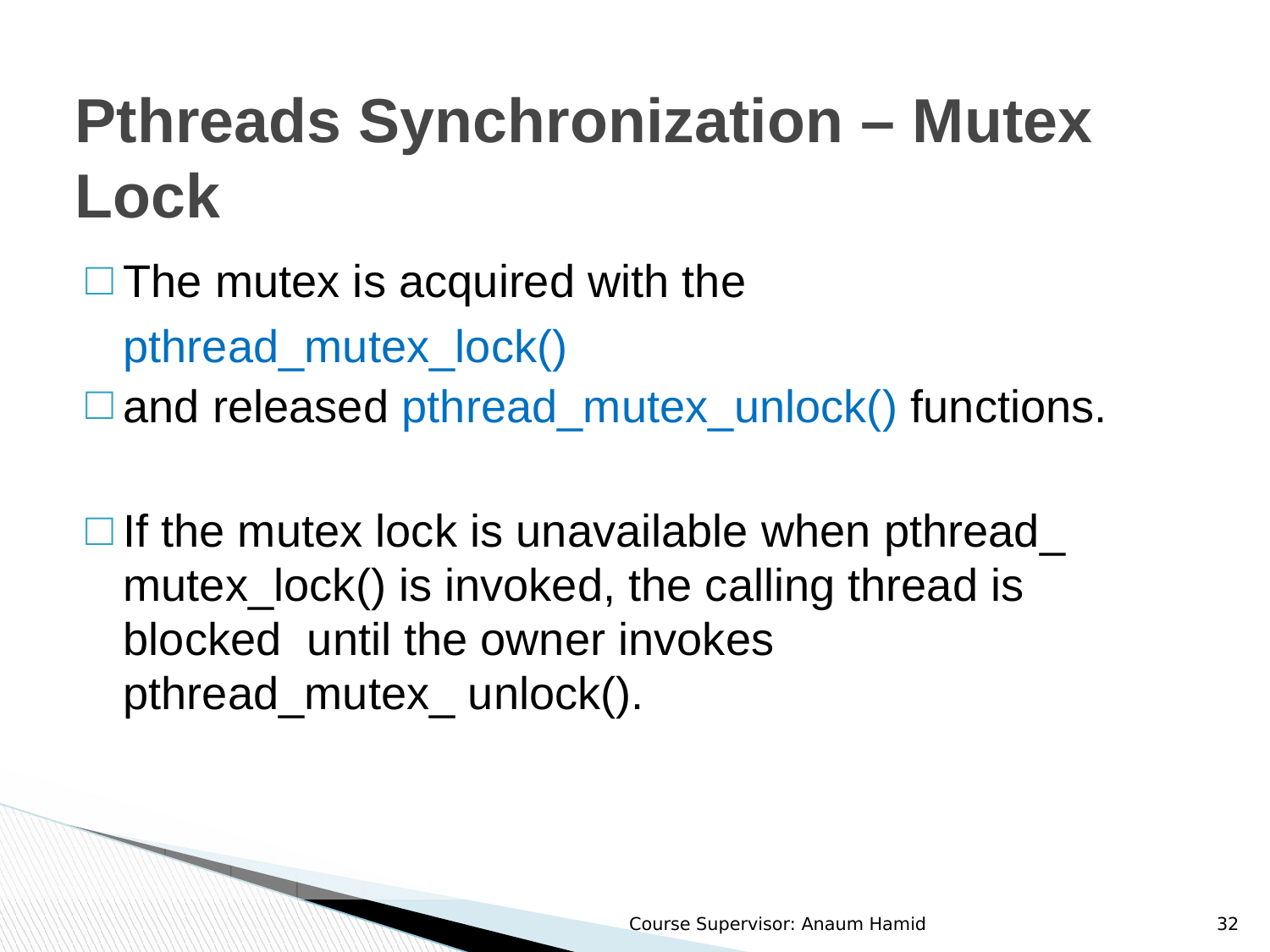

# Pthreads Synchronization – Mutex Lock
The mutex is acquired with the  pthread_mutex_lock()
and released pthread_mutex_unlock() functions.

If the mutex lock is unavailable when pthread_  mutex_lock() is invoked, the calling thread is blocked  until the owner invokes pthread_mutex_ unlock().

Course Supervisor: Anaum Hamid
32